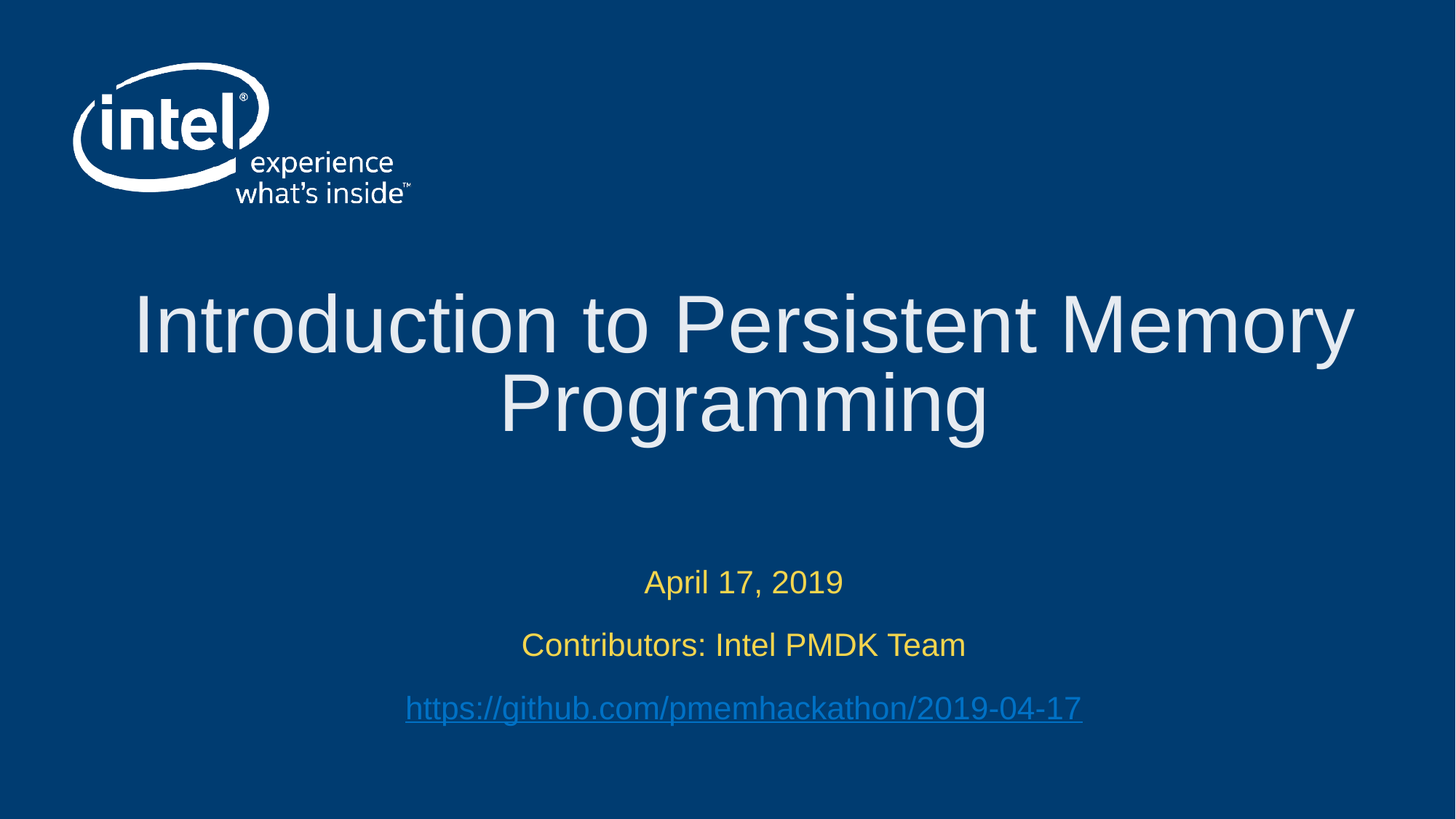

# Introduction to Persistent Memory Programming
April 17, 2019
Contributors: Intel PMDK Team
https://github.com/pmemhackathon/2019-04-17